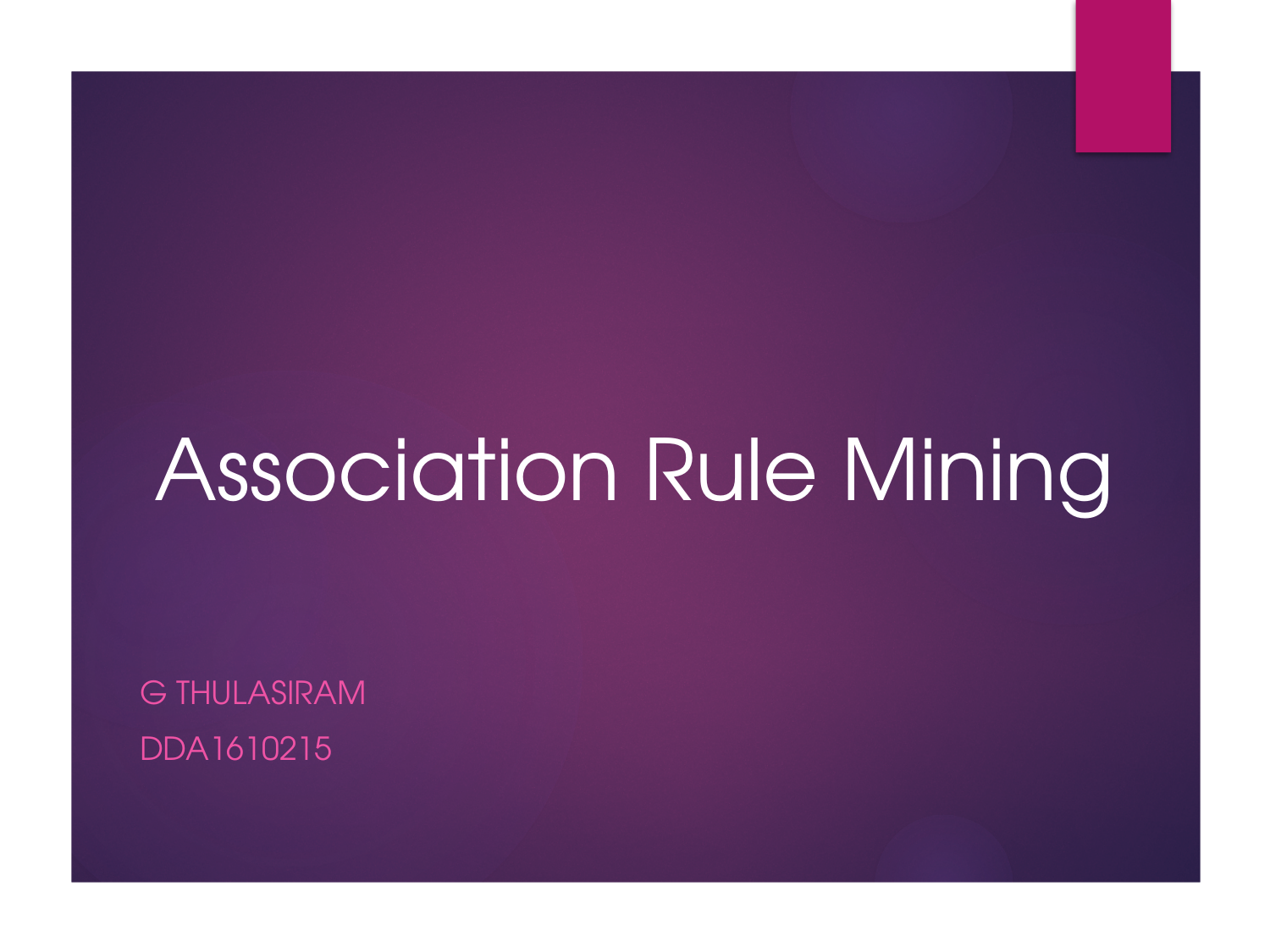

# Association Rule Mining
G Thulasiram
DDA1610215